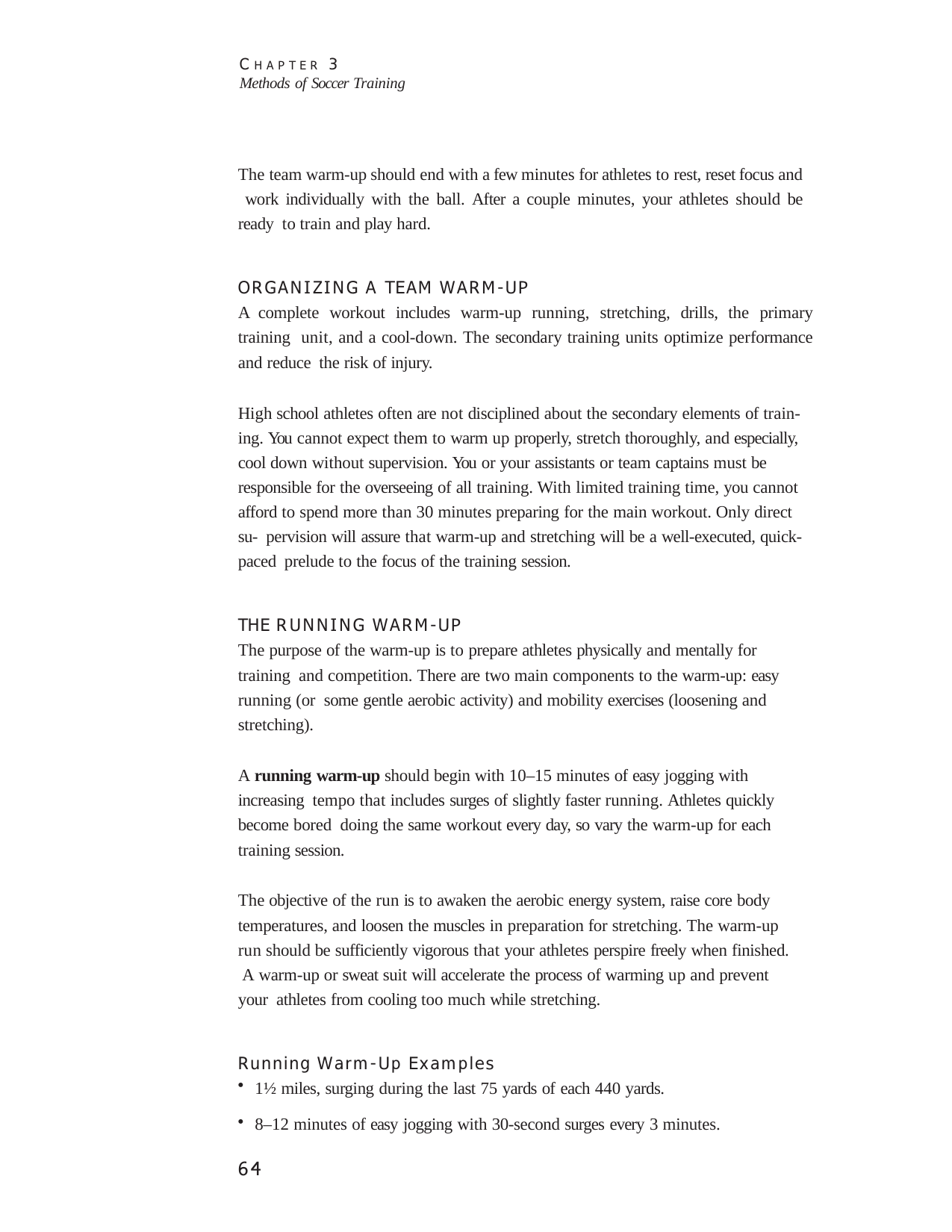

C H A P T E R   3
Methods of Soccer Training
The team warm-up should end with a few minutes for athletes to rest, reset focus and  work individually with the ball. After a couple minutes, your athletes should be ready  to train and play hard.

ORGANIZING A TEAM WARM-UP
A complete workout includes warm-up running, stretching, drills, the primary training  unit, and a cool-down. The secondary training units optimize performance and reduce  the risk of injury.

High school athletes often are not disciplined about the secondary elements of train-  ing. You cannot expect them to warm up properly, stretch thoroughly, and especially,  cool down without supervision. You or your assistants or team captains must be  responsible for the overseeing of all training. With limited training time, you cannot  afford to spend more than 30 minutes preparing for the main workout. Only direct su-  pervision will assure that warm-up and stretching will be a well-executed, quick-paced  prelude to the focus of the training session.

THE RUNNING WARM-UP
The purpose of the warm-up is to prepare athletes physically and mentally for training  and competition. There are two main components to the warm-up: easy running (or  some gentle aerobic activity) and mobility exercises (loosening and stretching).

A running warm-up should begin with 10–15 minutes of easy jogging with increasing  tempo that includes surges of slightly faster running. Athletes quickly become bored  doing the same workout every day, so vary the warm-up for each training session.

The objective of the run is to awaken the aerobic energy system, raise core body  temperatures, and loosen the muscles in preparation for stretching. The warm-up  run should be sufficiently vigorous that your athletes perspire freely when finished.  A warm-up or sweat suit will accelerate the process of warming up and prevent your  athletes from cooling too much while stretching.

Running Warm-Up Examples
1½ miles, surging during the last 75 yards of each 440 yards.
8–12 minutes of easy jogging with 30-second surges every 3 minutes.
64